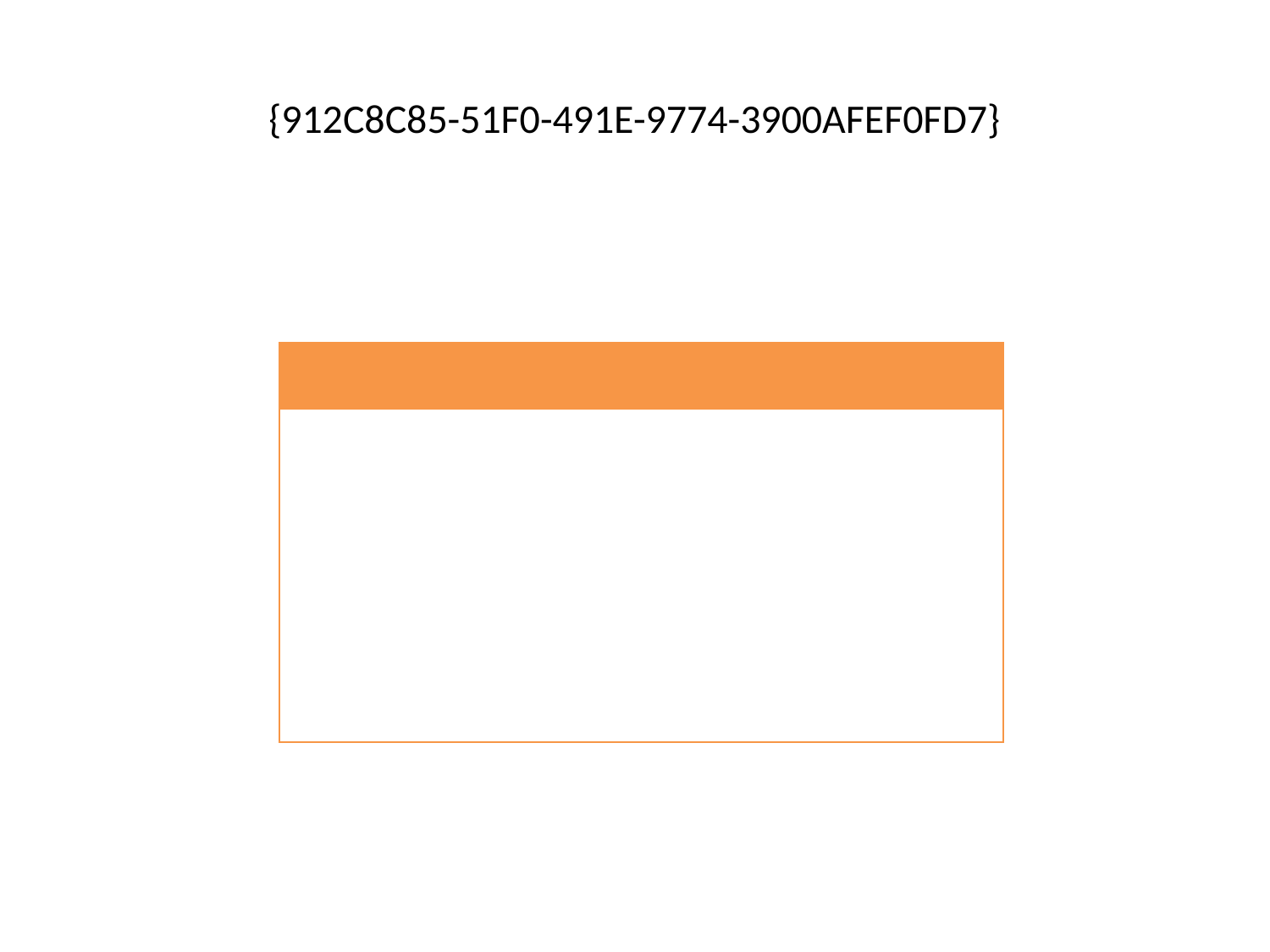

# {912C8C85-51F0-491E-9774-3900AFEF0FD7}
|  |  |  |  |  |  |  |  |  |
| --- | --- | --- | --- | --- | --- | --- | --- | --- |
|  |  |  |  |  |  |  |  |  |
|  |  |  |  |  |  |  |  |  |
|  |  |  |  |  |  |  |  |  |
|  |  |  |  |  |  |  |  |  |
|  |  |  |  |  |  |  |  |  |